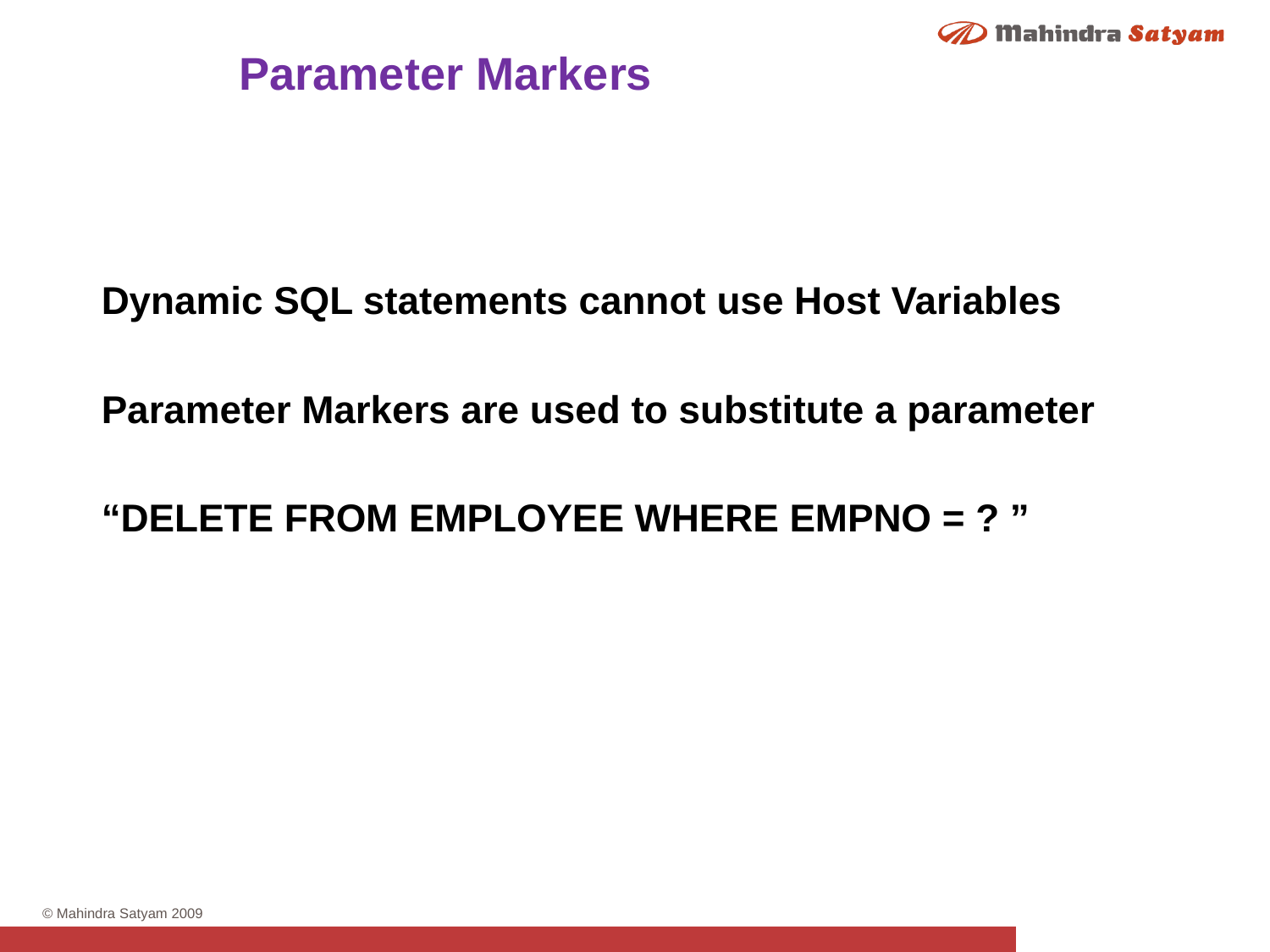

Parameter Markers

	Dynamic SQL statements cannot use Host Variables

	Parameter Markers are used to substitute a parameter

	“DELETE FROM EMPLOYEE WHERE EMPNO = ? ”